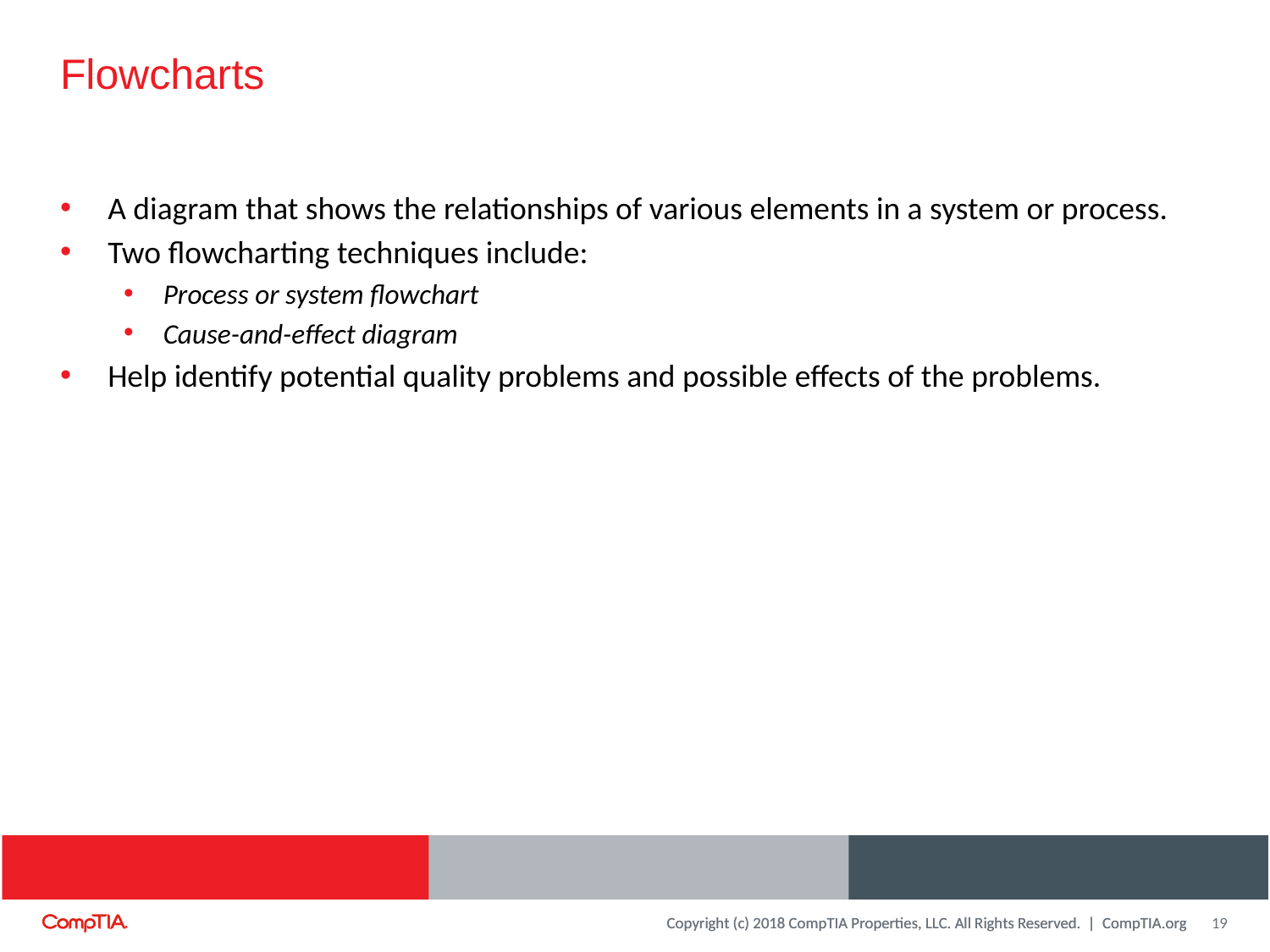

# Flowcharts
A diagram that shows the relationships of various elements in a system or process.
Two flowcharting techniques include:
Process or system flowchart
Cause-and-effect diagram
Help identify potential quality problems and possible effects of the problems.
19